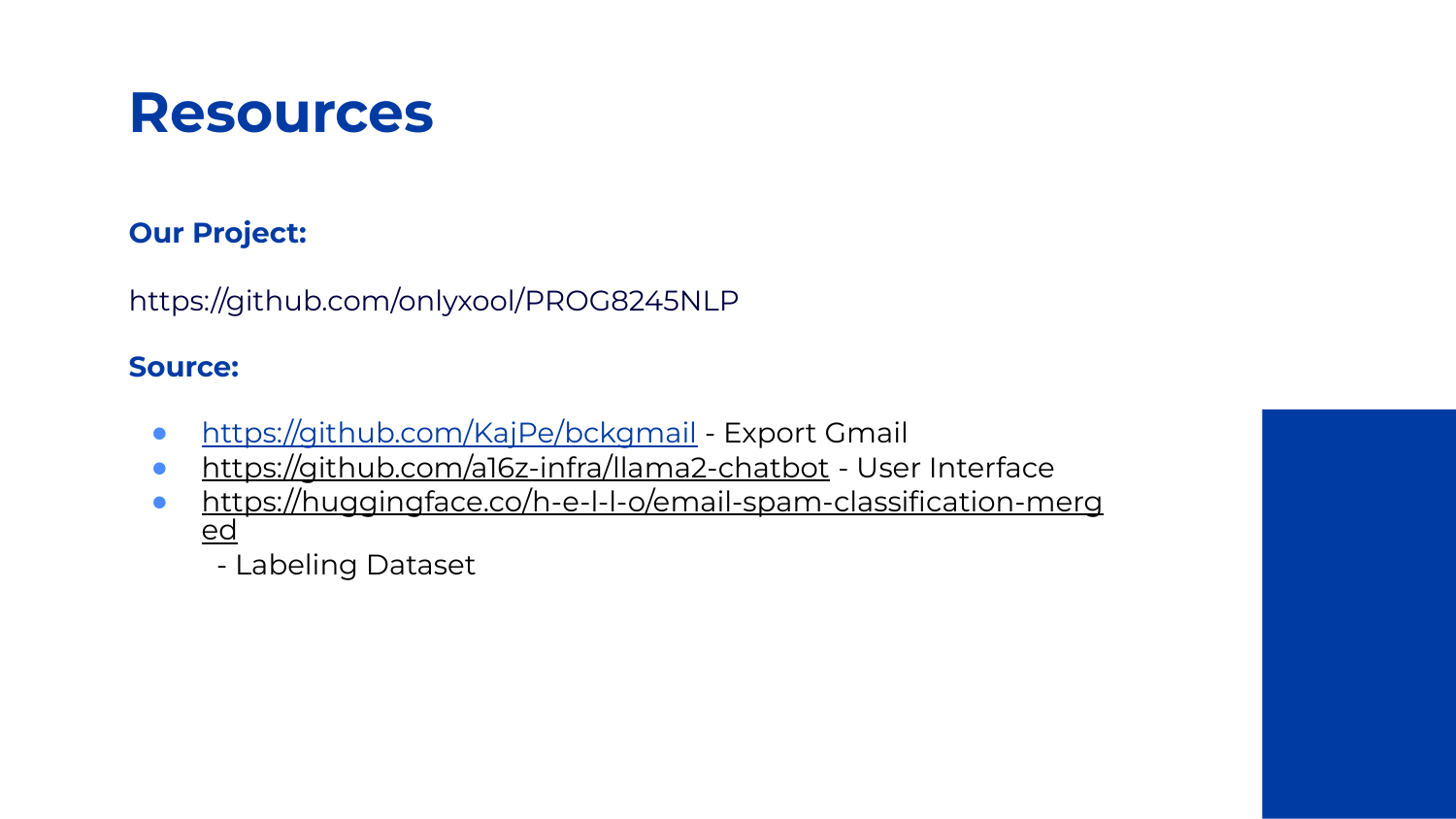

# Resources
Our Project:

https://github.com/onlyxool/PROG8245NLP
Source:
https://github.com/KajPe/bckgmail - Export Gmail
https://github.com/a16z-infra/llama2-chatbot - User Interface
https://huggingface.co/h-e-l-l-o/email-spam-classification-merged  - Labeling Dataset